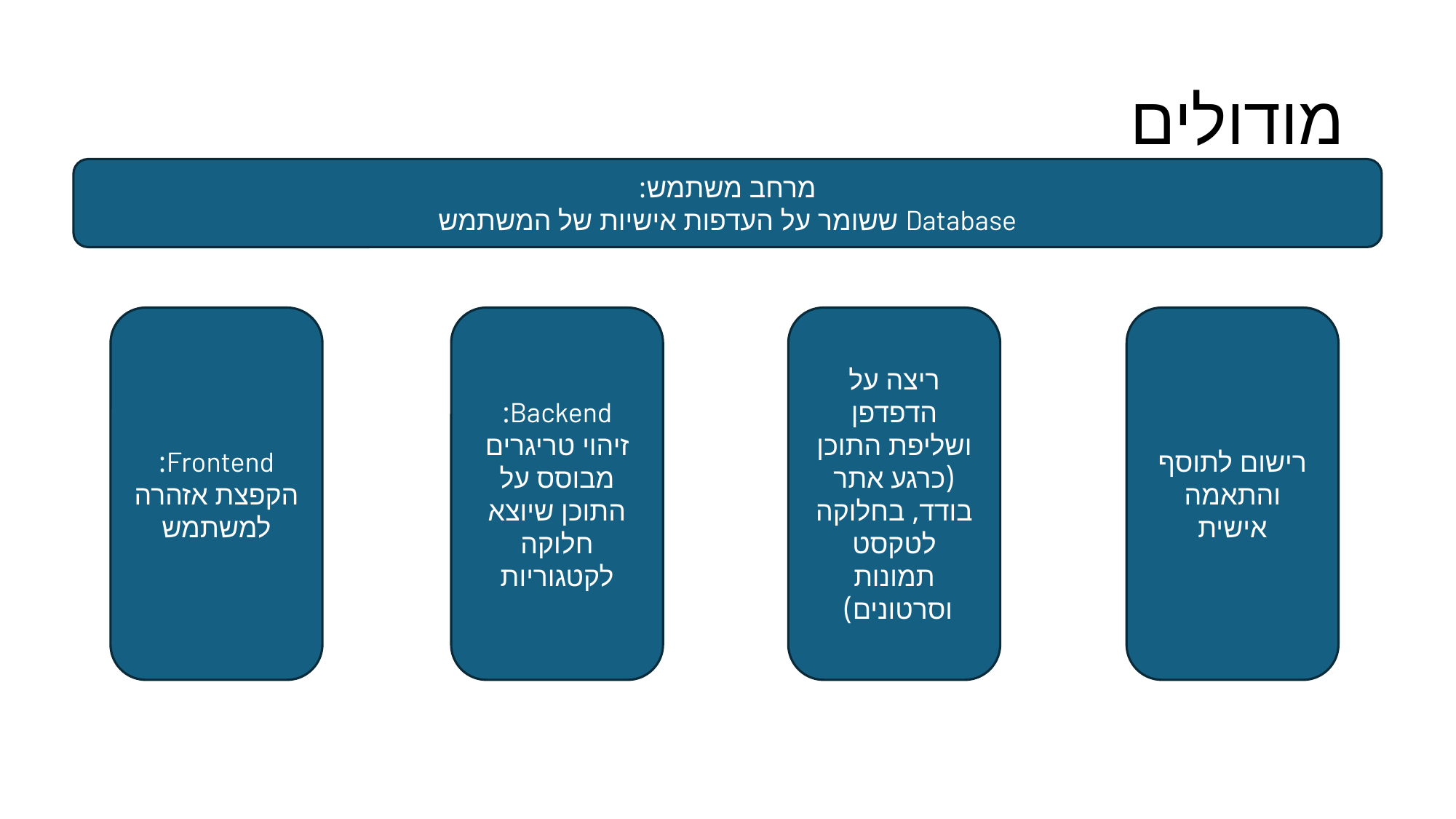

# מודולים
מרחב משתמש:
Database ששומר על העדפות אישיות של המשתמש
Backend:
זיהוי טריגרים מבוסס על התוכן שיוצא
חלוקה לקטגוריות
ריצה על הדפדפן ושליפת התוכן (כרגע אתר בודד, בחלוקה לטקסט תמונות וסרטונים)
רישום לתוסף והתאמה אישית
Frontend:
הקפצת אזהרה למשתמש